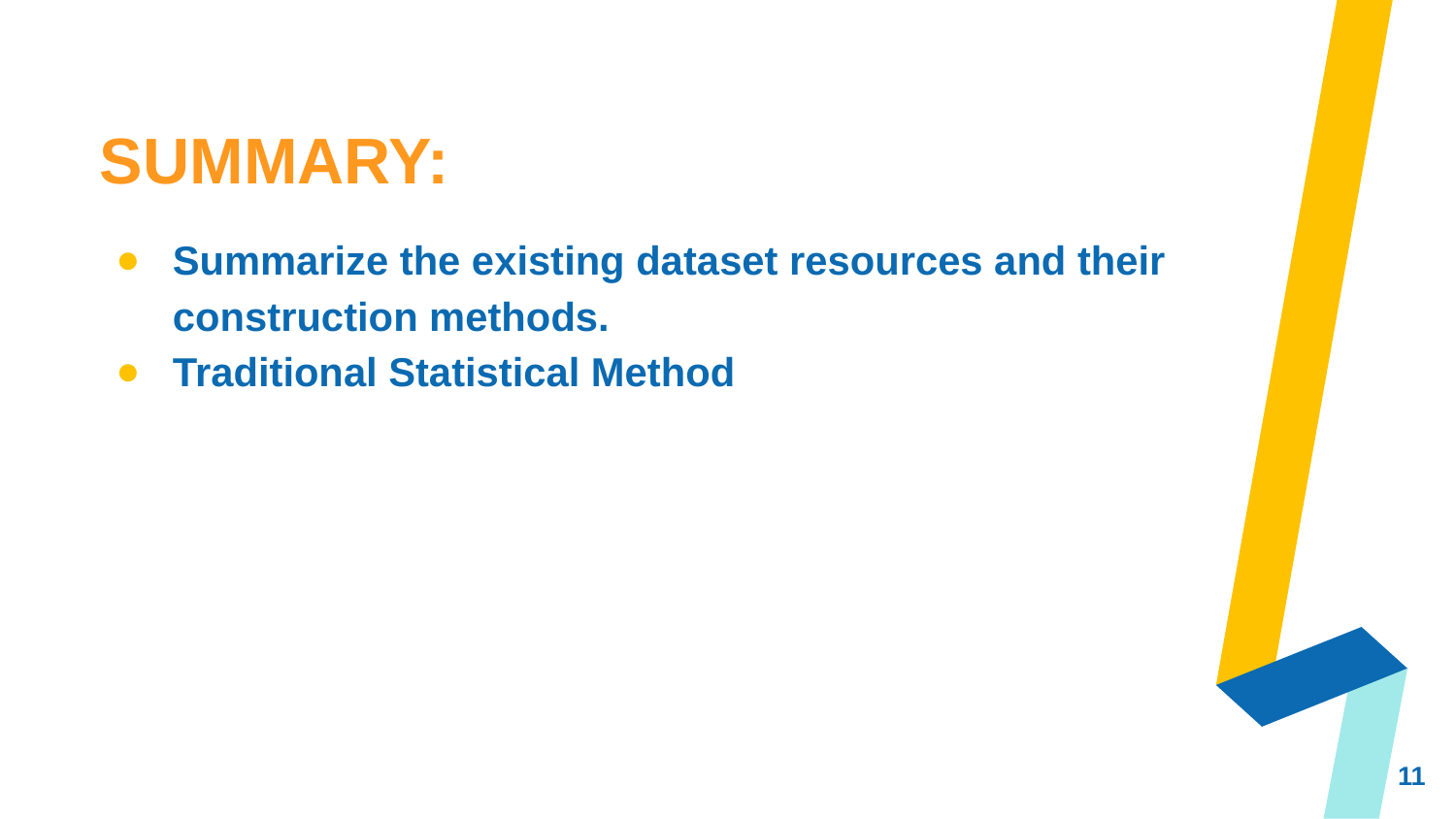

# SUMMARY:
Summarize the existing dataset resources and their construction methods.
Traditional Statistical Method
11